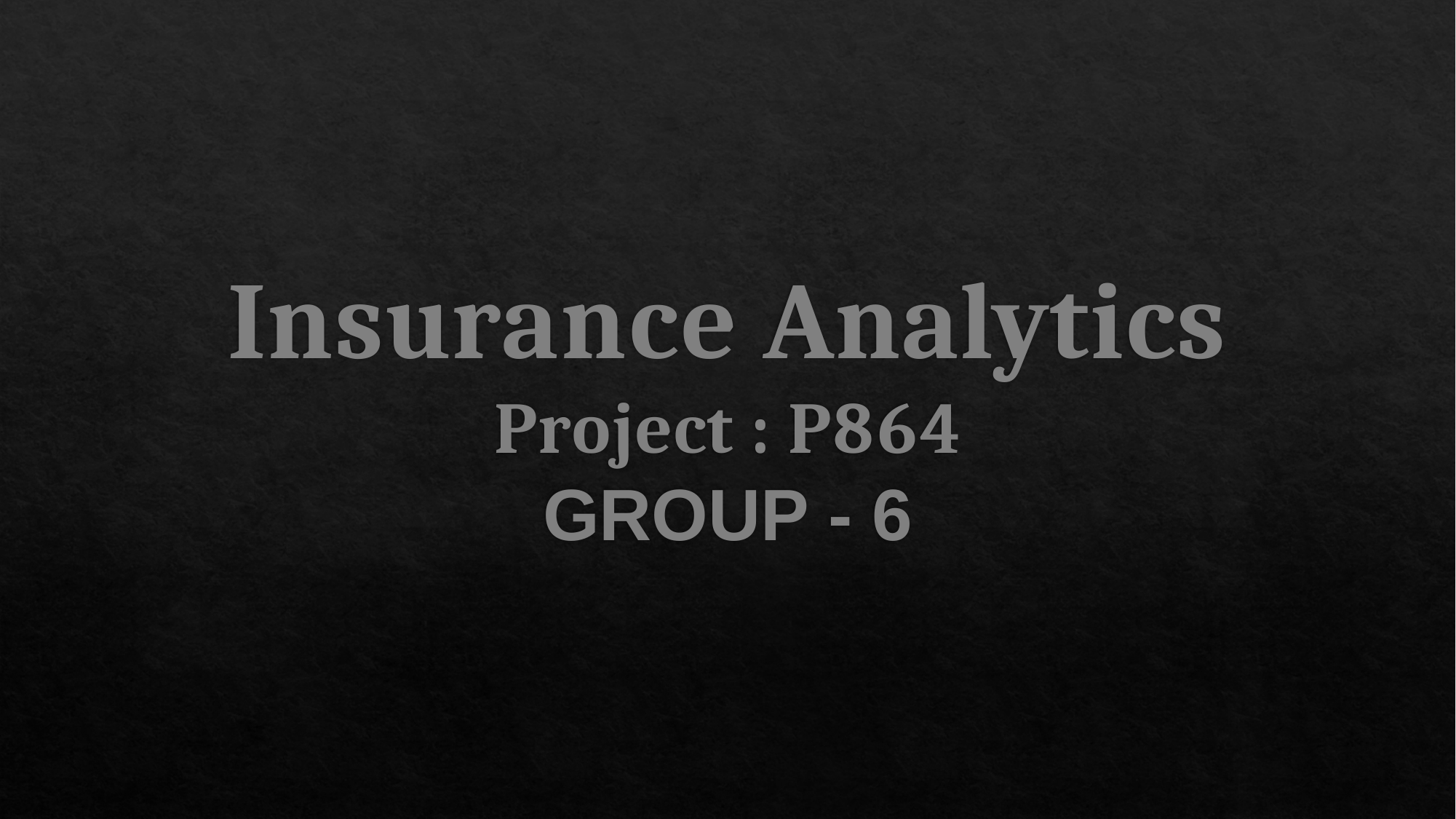

# Insurance Analytics Project : P864 GROUP - 6